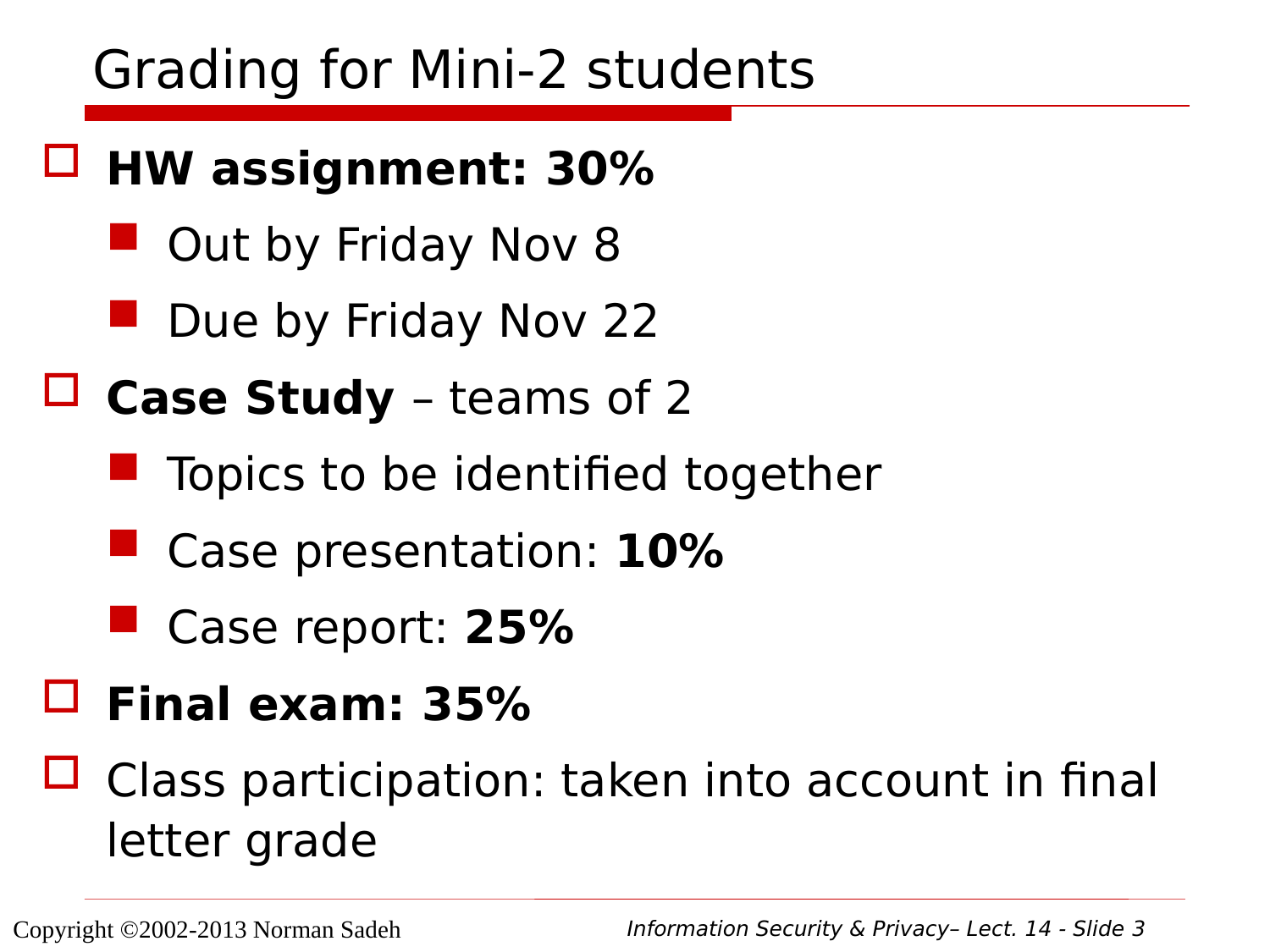

# Grading for Mini-2 students
HW assignment: 30%
Out by Friday Nov 8
Due by Friday Nov 22
Case Study – teams of 2
Topics to be identified together
Case presentation: 10%
Case report: 25%
Final exam: 35%
Class participation: taken into account in final letter grade